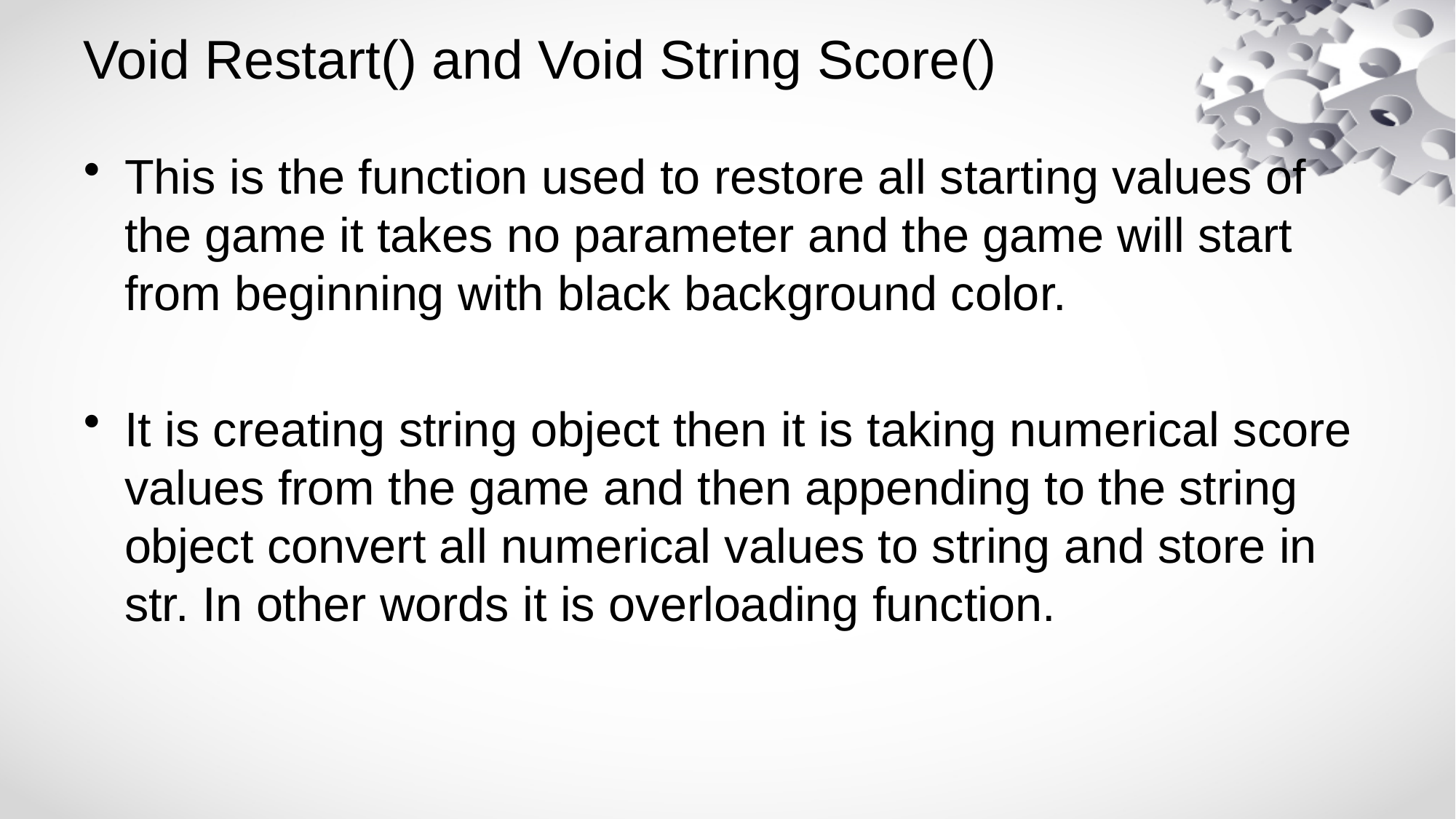

# Void Restart() and Void String Score()
This is the function used to restore all starting values of the game it takes no parameter and the game will start from beginning with black background color.

It is creating string object then it is taking numerical score values from the game and then appending to the string object convert all numerical values to string and store in str. In other words it is overloading function.